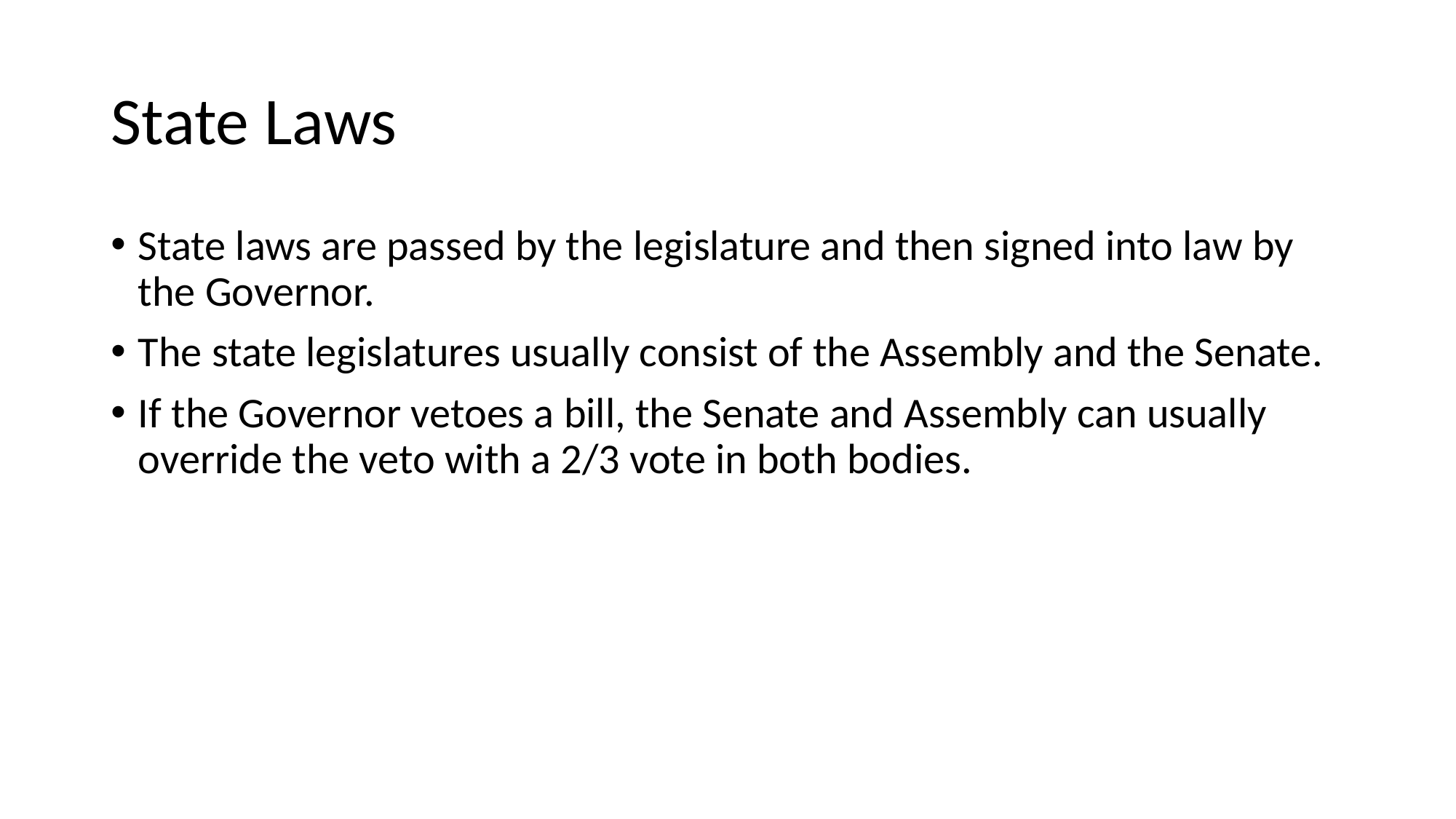

# State Laws
State laws are passed by the legislature and then signed into law by the Governor.
The state legislatures usually consist of the Assembly and the Senate.
If the Governor vetoes a bill, the Senate and Assembly can usually override the veto with a 2/3 vote in both bodies.